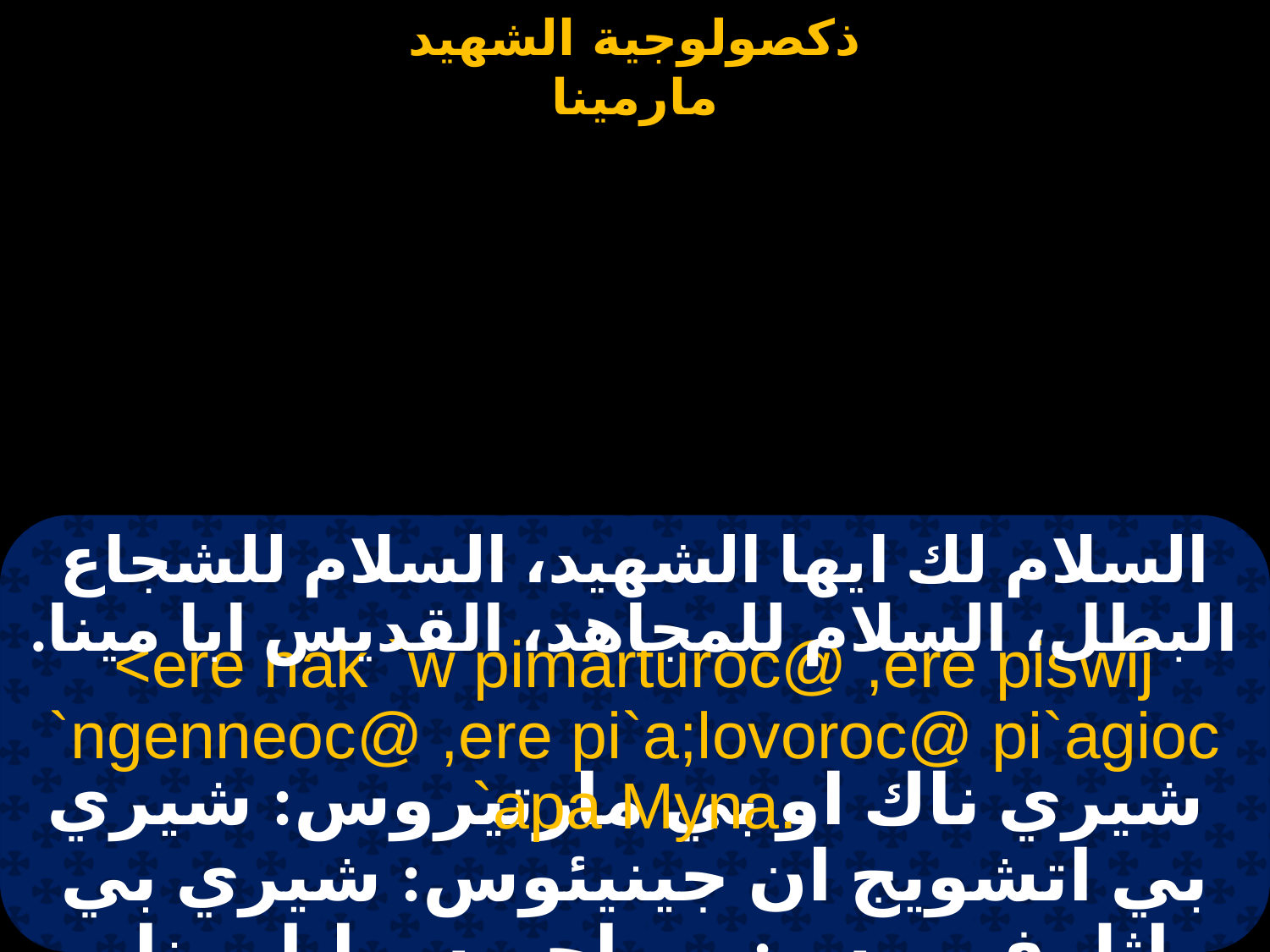

#
السلام لك ايها الشهيد، السلام للشجاع البطل، السلام للمجاهد، القديس ابا مينا.
<ere nak `w pimarturoc@ ,ere piswij `ngenneoc@ ,ere pi`a;lovoroc@ pi`agioc `apa Myna.
 شيري ناك او بي مارتيروس: شيري بي اتشويج ان جينيئوس: شيري بي اثلوفوروس: بي اجيوس ابا مينا.